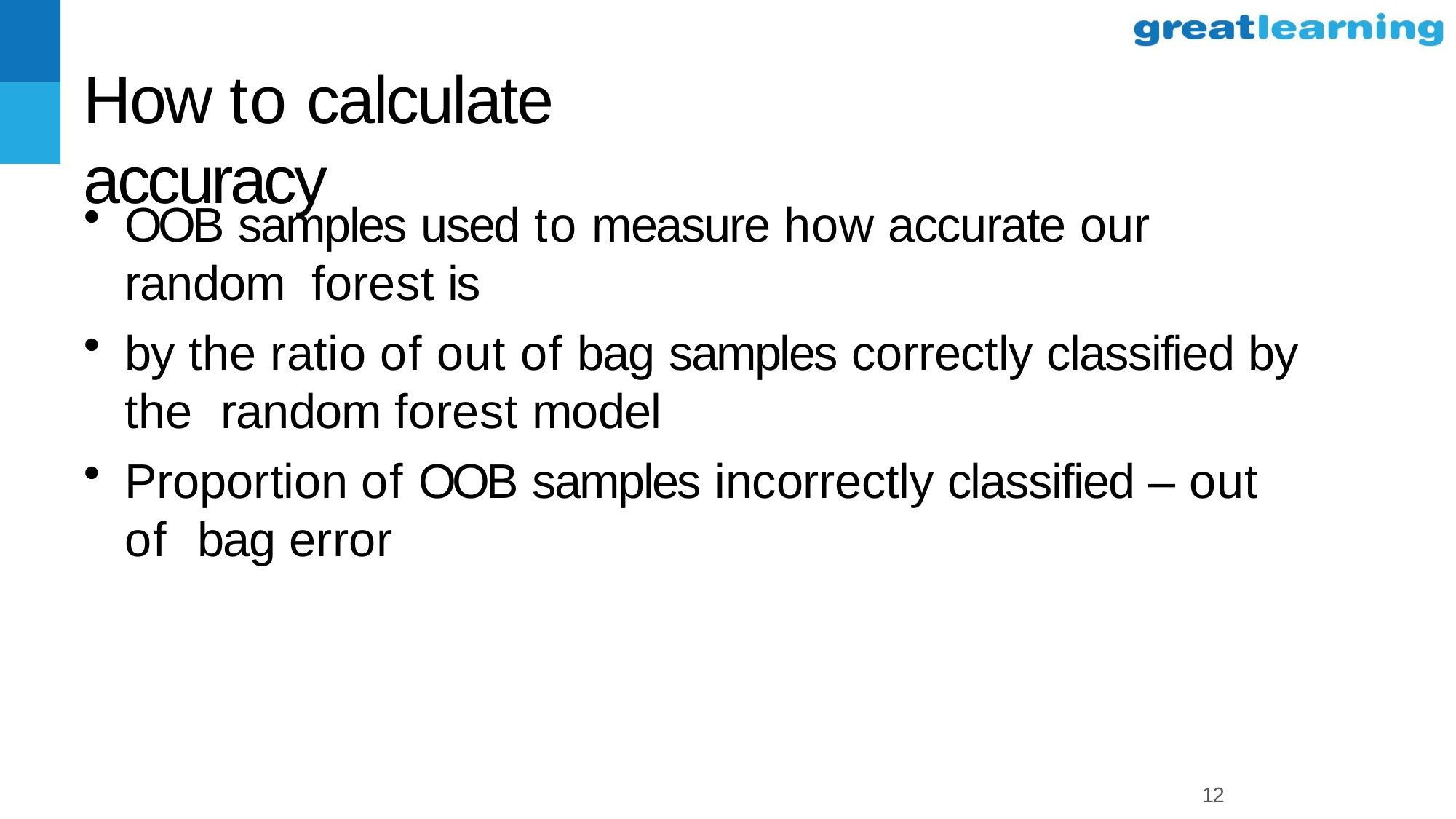

# How to calculate accuracy
OOB samples used to measure how accurate our random  forest is
by the ratio of out of bag samples correctly classified by the  random forest model
Proportion of OOB samples incorrectly classified – out of  bag error
12